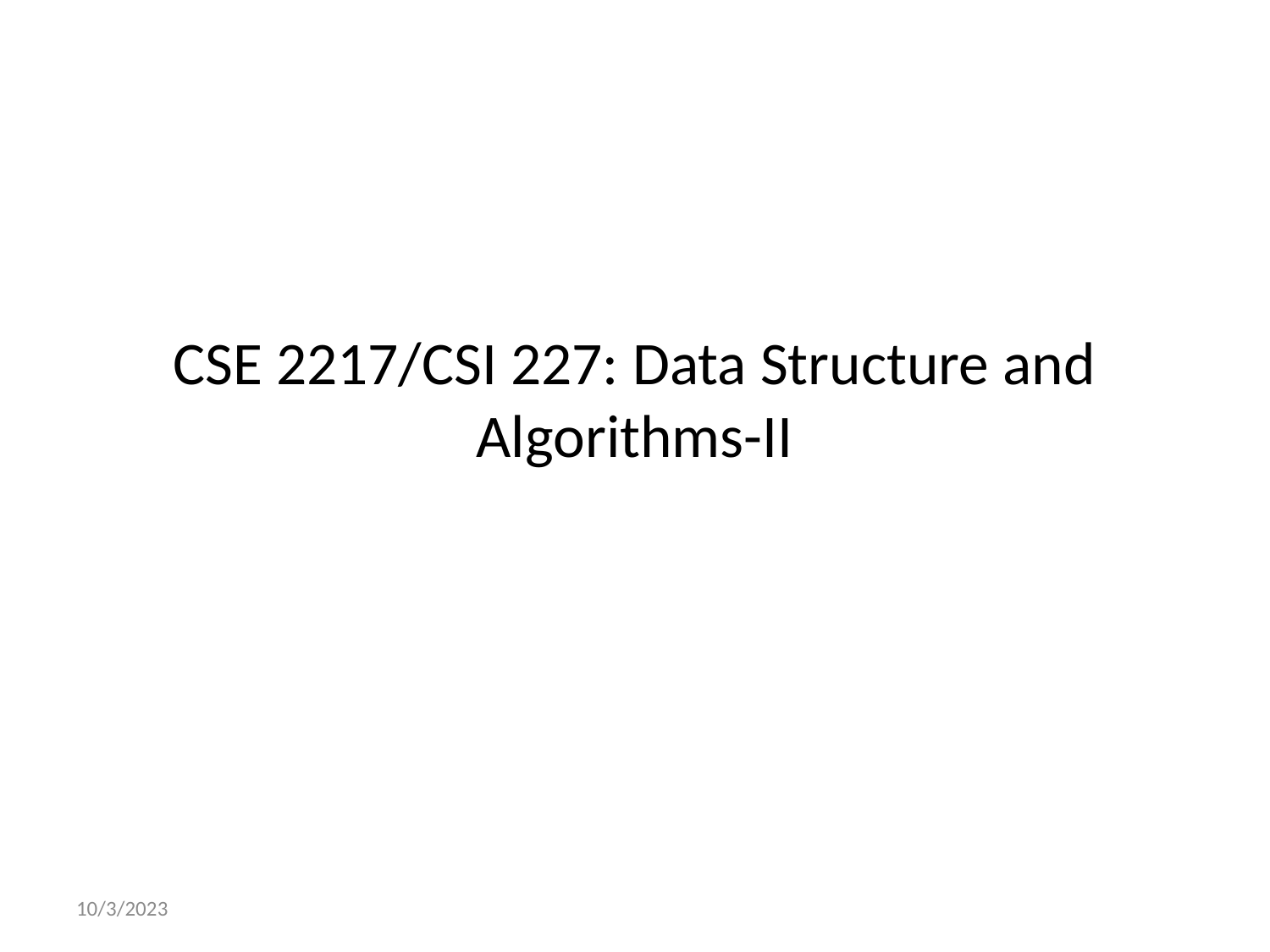

# CSE 2217/CSI 227: Data Structure and Algorithms-II

10/3/2023